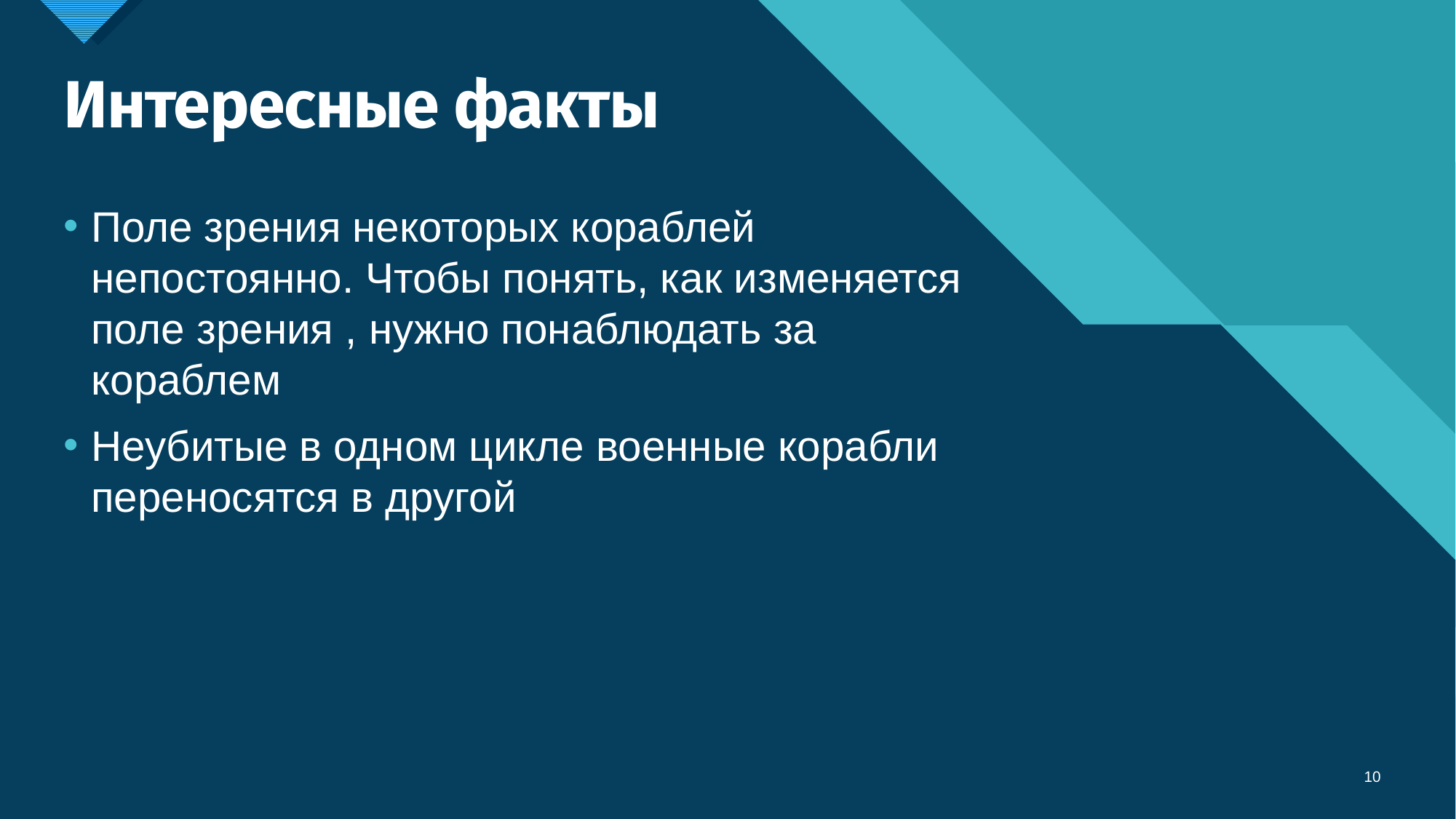

# Интересные факты
Поле зрения некоторых кораблей непостоянно. Чтобы понять, как изменяется поле зрения , нужно понаблюдать за кораблем
Неубитые в одном цикле военные корабли переносятся в другой
10